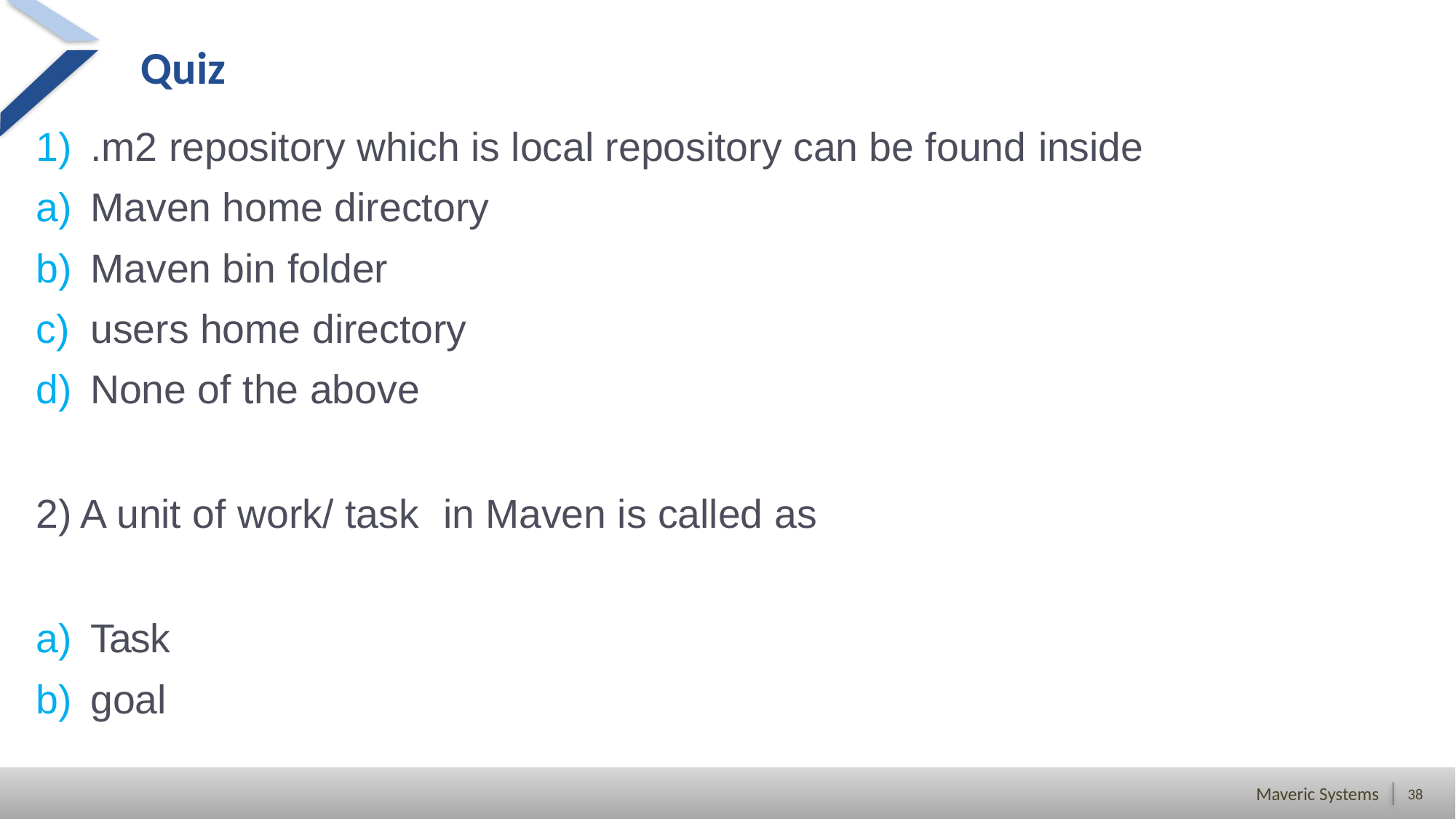

# Quiz
.m2 repository which is local repository can be found inside
Maven home directory
Maven bin folder
users home directory
None of the above

2) A unit of work/ task	in Maven is called as

Task
goal